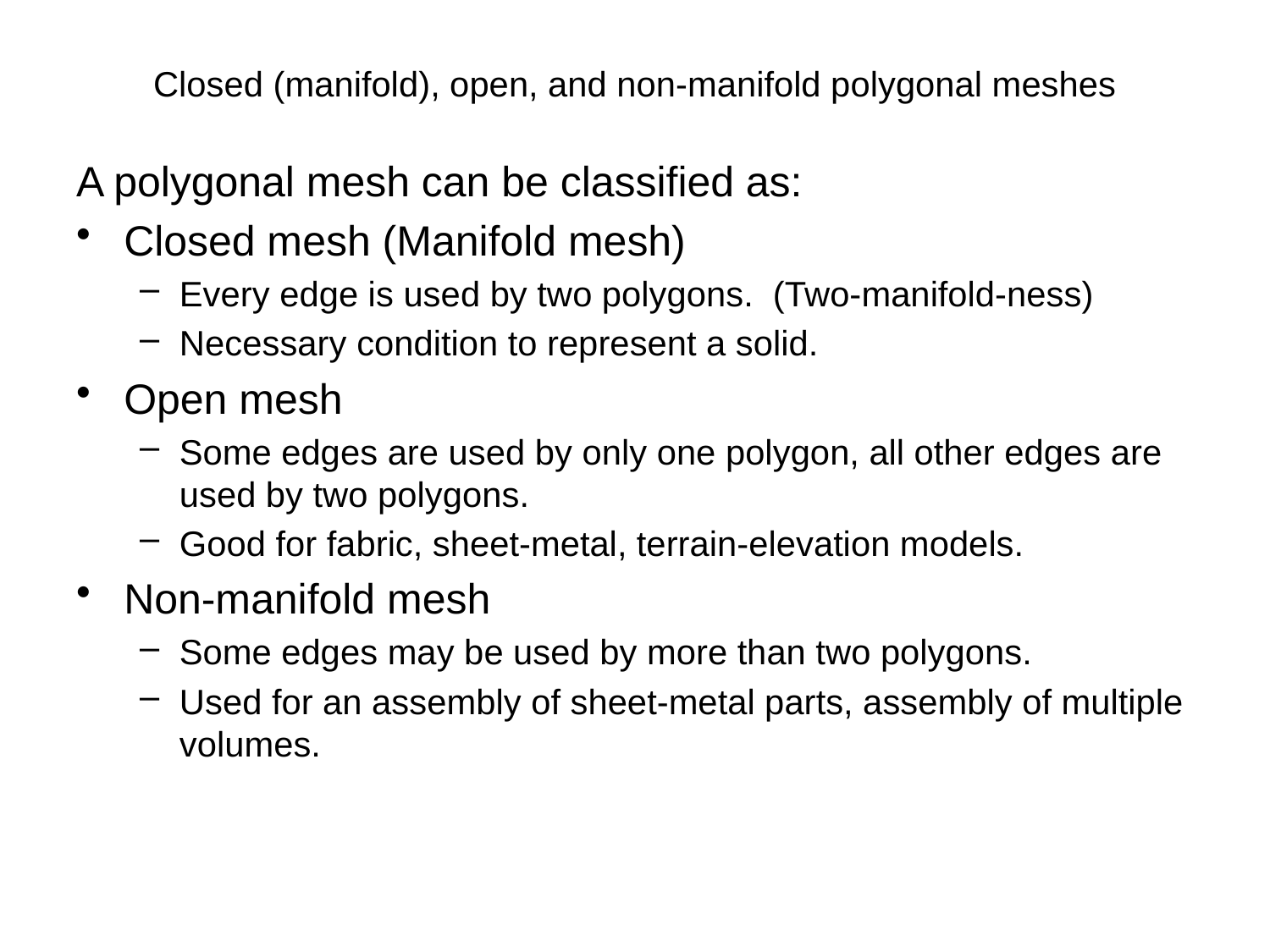

# Closed (manifold), open, and non-manifold polygonal meshes
A polygonal mesh can be classified as:
Closed mesh (Manifold mesh)
Every edge is used by two polygons.  (Two-manifold-ness)
Necessary condition to represent a solid.
Open mesh
Some edges are used by only one polygon, all other edges are used by two polygons.
Good for fabric, sheet-metal, terrain-elevation models.
Non-manifold mesh
Some edges may be used by more than two polygons.
Used for an assembly of sheet-metal parts, assembly of multiple volumes.